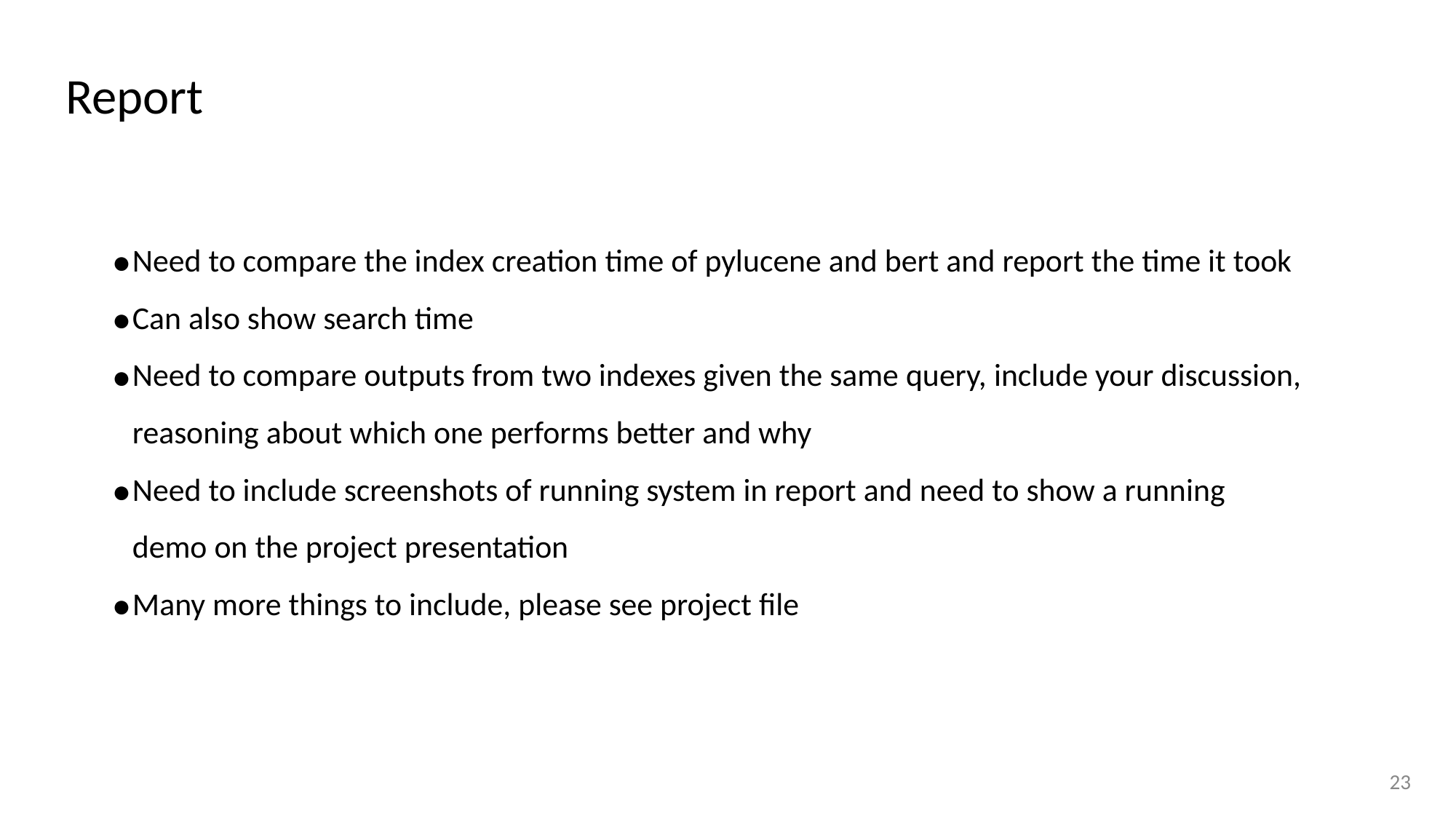

# Report
Need to compare the index creation time of pylucene and bert and report the time it took
Can also show search time
Need to compare outputs from two indexes given the same query, include your discussion, reasoning about which one performs better and why
Need to include screenshots of running system in report and need to show a running demo on the project presentation
Many more things to include, please see project file

23